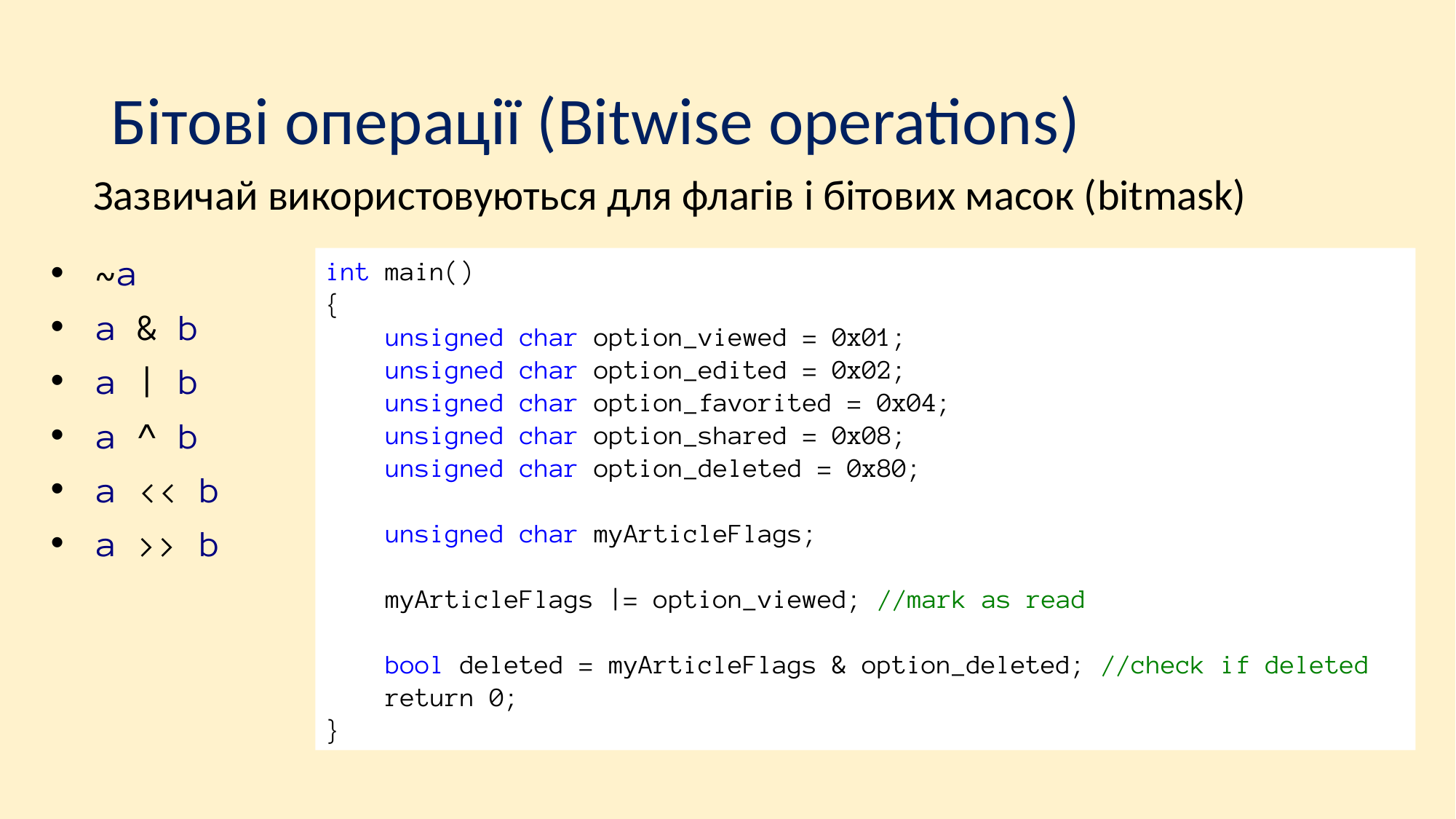

# Бітові операції (Bitwise operations)
Зазвичай використовуються для флагів і бітових масок (bitmask)
 ~a
 a & b
 a | b
 a ^ b
 a << b
 a >> b
int main()
{
    unsigned char option_viewed = 0x01;
    unsigned char option_edited = 0x02;
    unsigned char option_favorited = 0x04;
    unsigned char option_shared = 0x08;
    unsigned char option_deleted = 0x80;

    unsigned char myArticleFlags;

    myArticleFlags |= option_viewed; //mark as read

    bool deleted = myArticleFlags & option_deleted; //check if deleted
    return 0;
}